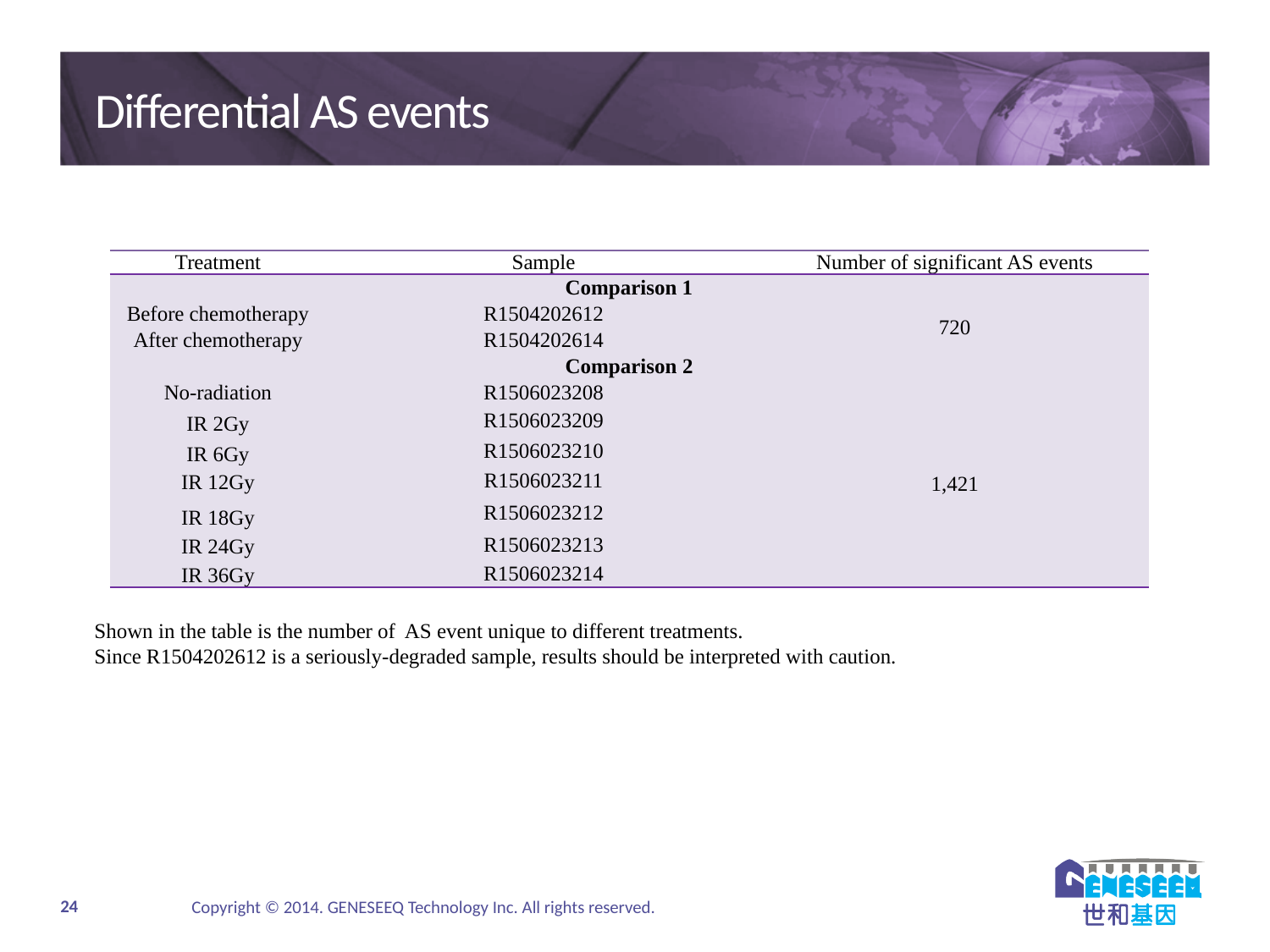

# Differential AS events
| Treatment | Sample | Number of significant AS events |
| --- | --- | --- |
| Comparison 1 |  |  |
| Before chemotherapy | R1504202612 | 720 |
| After chemotherapy | R1504202614 |  |
| Comparison 2 |  |  |
| No-radiation | R1506023208 | 1,421 |
| IR 2Gy | R1506023209 |  |
| IR 6Gy | R1506023210 |  |
| IR 12Gy | R1506023211 |  |
| IR 18Gy | R1506023212 |  |
| IR 24Gy | R1506023213 |  |
| IR 36Gy | R1506023214 |  |
Shown in the table is the number of  AS event unique to different treatments.
Since R1504202612 is a seriously-degraded sample, results should be interpreted with caution.
Copyright © 2014. GENESEEQ Technology Inc. All rights reserved.
24